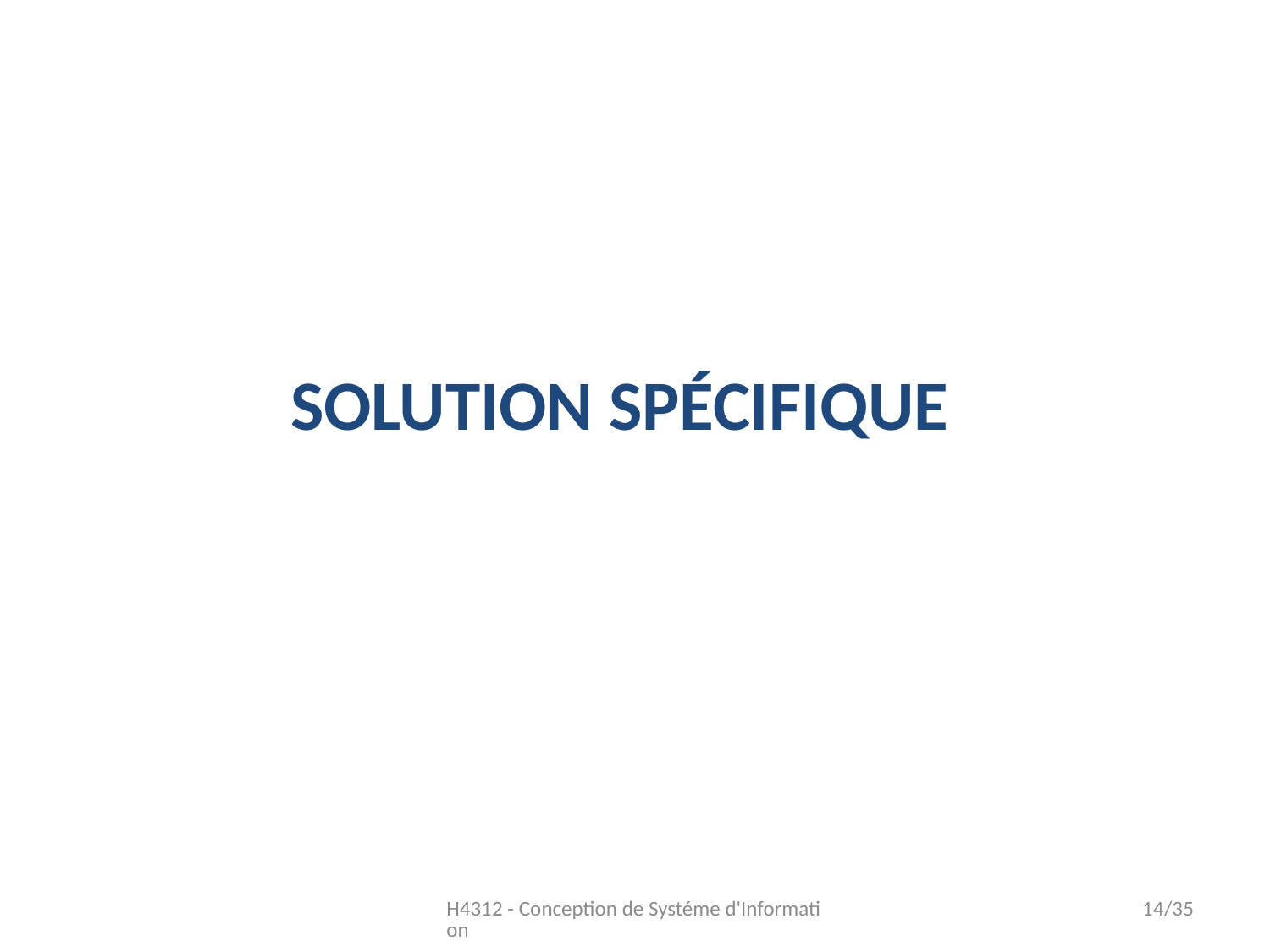

SOLUTION SPÉCIFIQUE

H4312 - Conception de Systéme d'Information
14/35